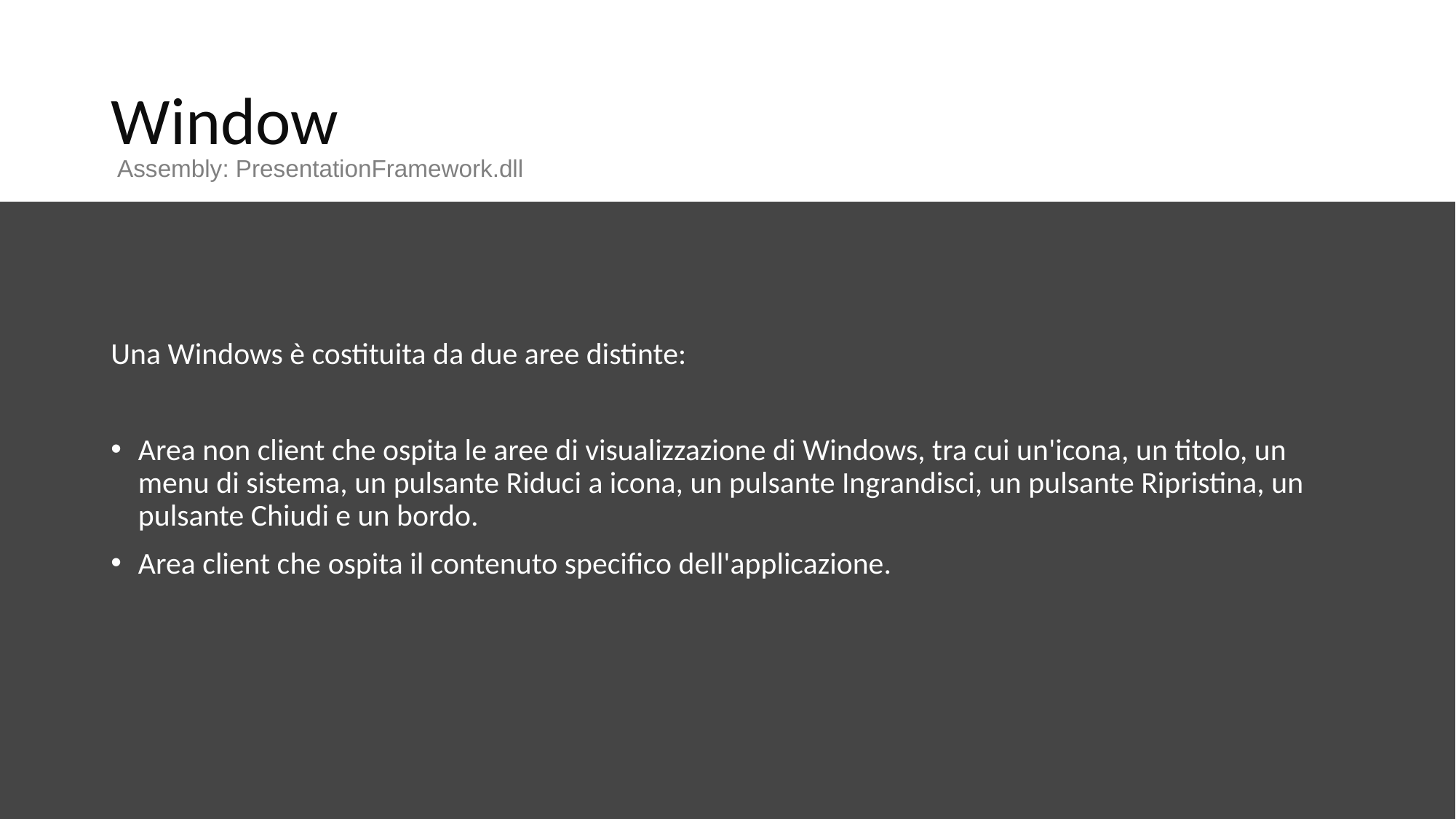

# Window
Assembly: PresentationFramework.dll

Una Windows è costituita da due aree distinte:

Area non client che ospita le aree di visualizzazione di Windows, tra cui un'icona, un titolo, un menu di sistema, un pulsante Riduci a icona, un pulsante Ingrandisci, un pulsante Ripristina, un pulsante Chiudi e un bordo.
Area client che ospita il contenuto specifico dell'applicazione.